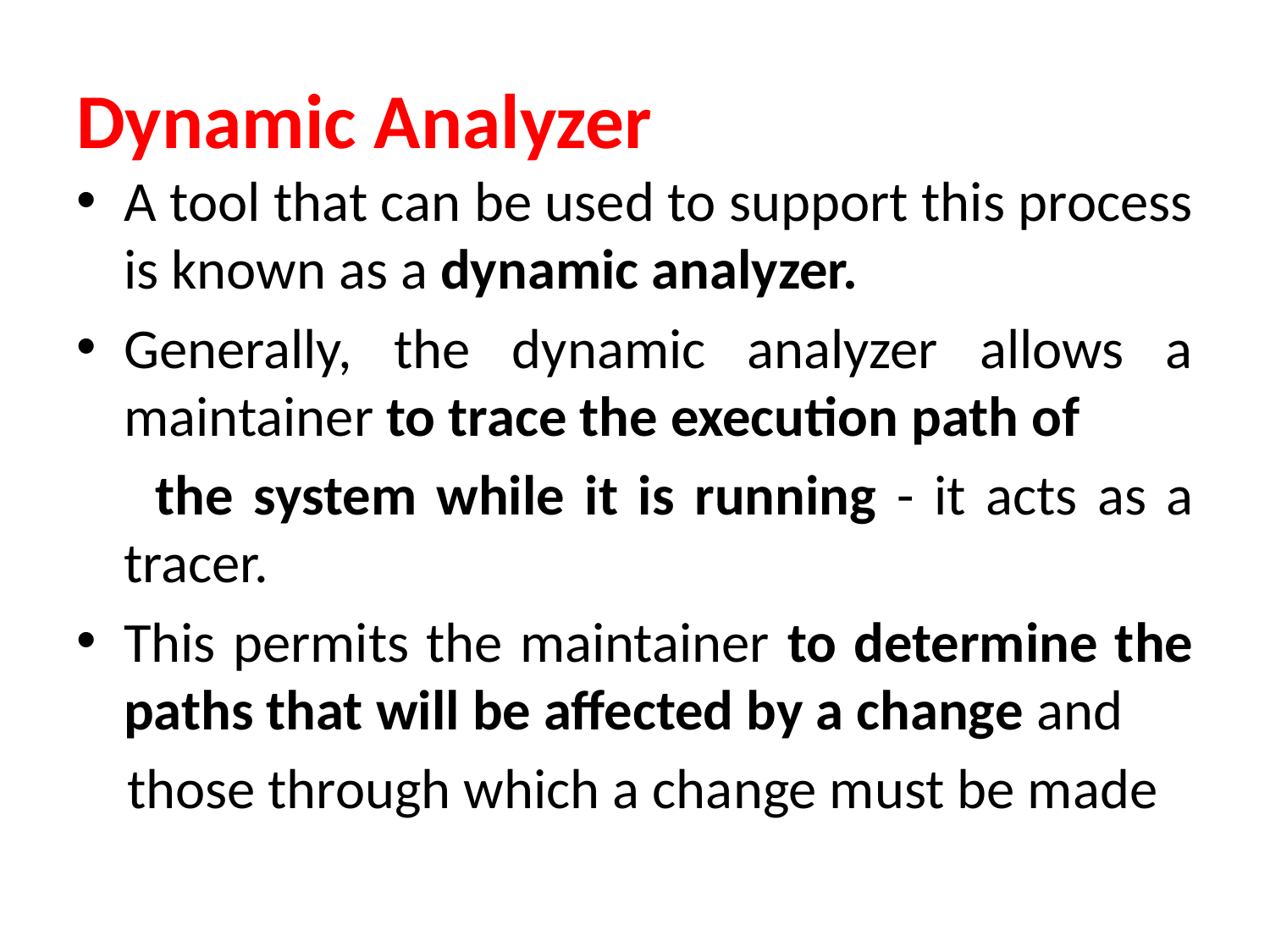

# Dynamic Analyzer
A tool that can be used to support this process is known as a dynamic analyzer.
Generally, the dynamic analyzer allows a maintainer to trace the execution path of
    the system while it is running - it acts as a tracer.
This permits the maintainer to determine the paths that will be affected by a change and
    those through which a change must be made